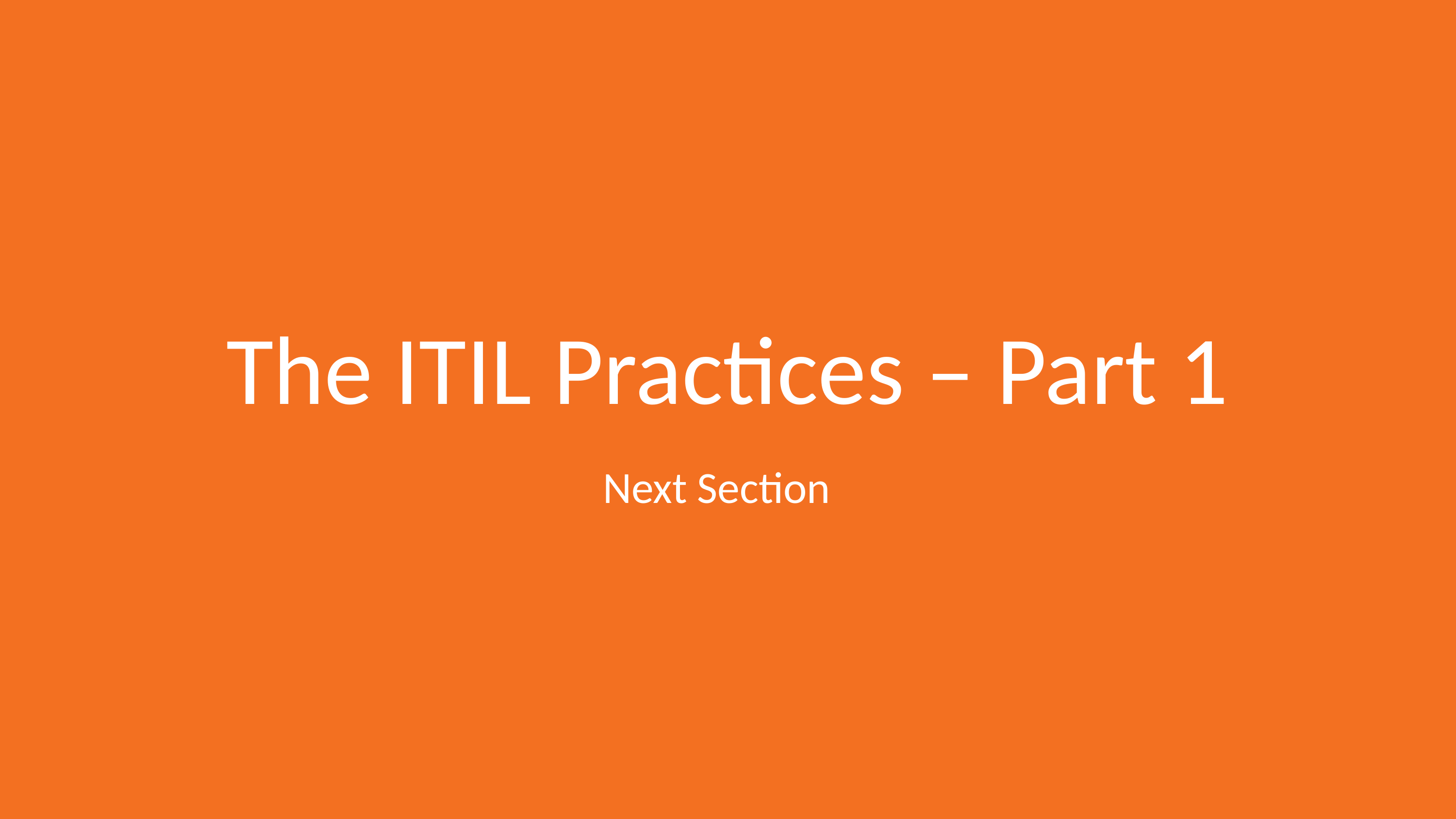

# The ITIL Practices – Part 1
Next Section